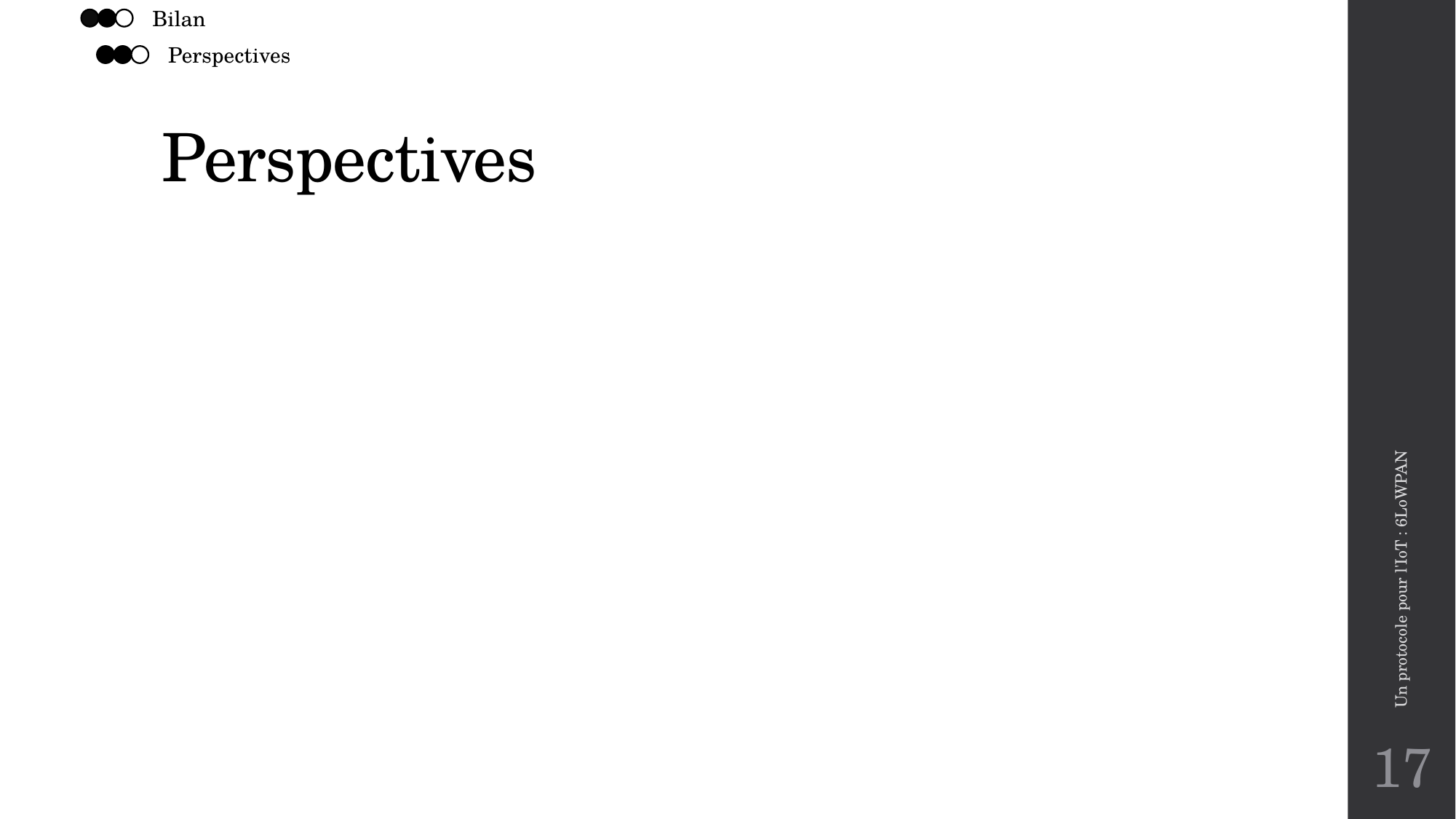

Bilan

Perspectives
# Perspectives

Un protocole pour l'IoT : 6LoWPAN
17